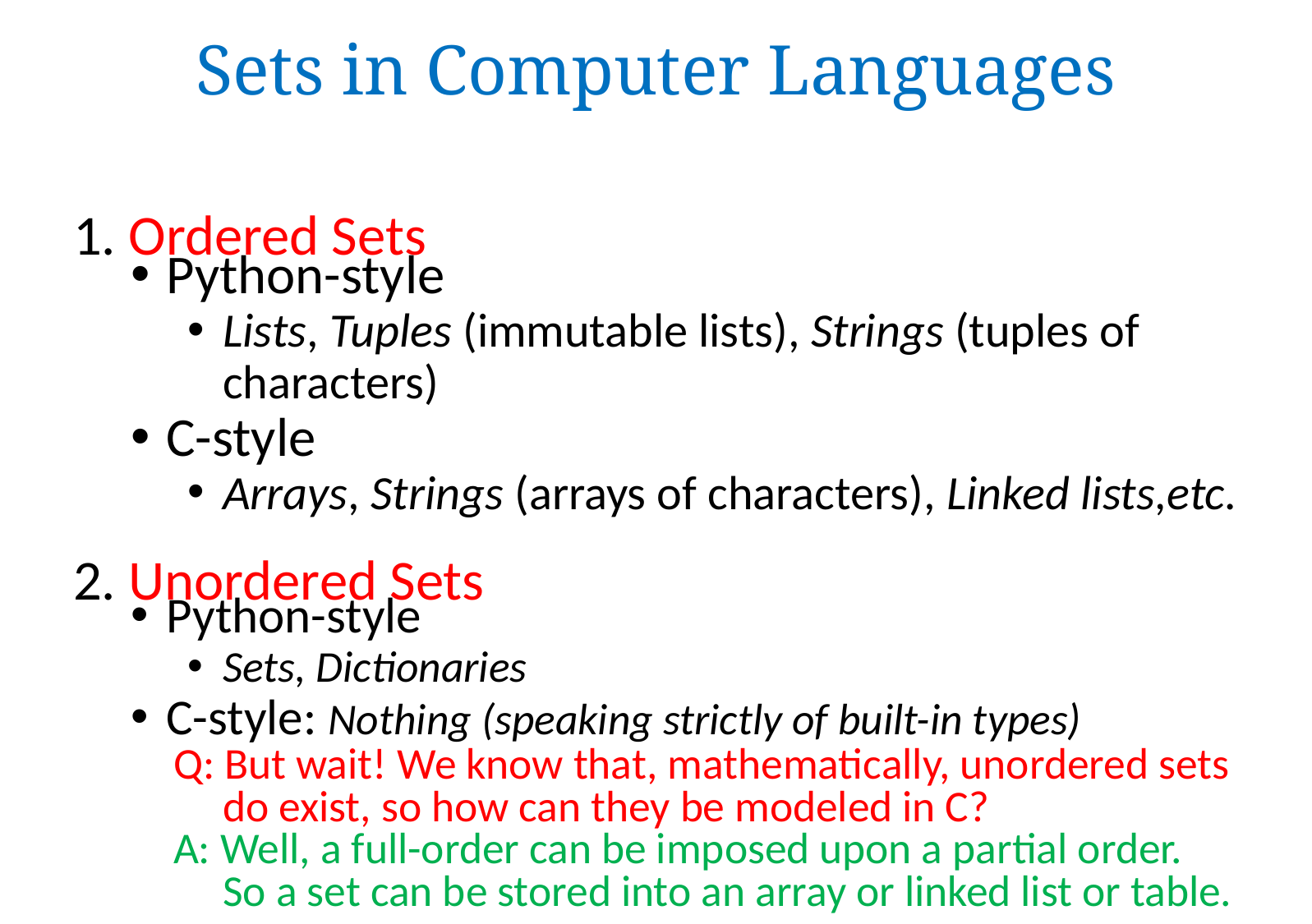

Sets in Computer Languages

1. Ordered Sets
If you want to visit all elements of an ordered set, then they must be visited in a specific order.
Eg: Dealing a stack of cards off the top of the deck.
The cards always come out the same, regardless of who deals the deck.
2. Unordered Sets
If you want to visit all elements of an unordered set, then the order is unimportant.
Eg: Pulling balls out of a bag.
The balls could come out different each time.
Python-style
Lists, Tuples (immutable lists), Strings (tuples of
characters)
C-style
Arrays, Strings (arrays of characters), Linked lists,etc.
Python-style
Sets, Dictionaries
C-style: Nothing (speaking strictly of built-in types)
Q: But wait! We know that, mathematically, unordered sets
do exist, so how can they be modeled in C?
A: Well, a full-order can be imposed upon a partial order.
So a set can be stored into an array or linked list or table.